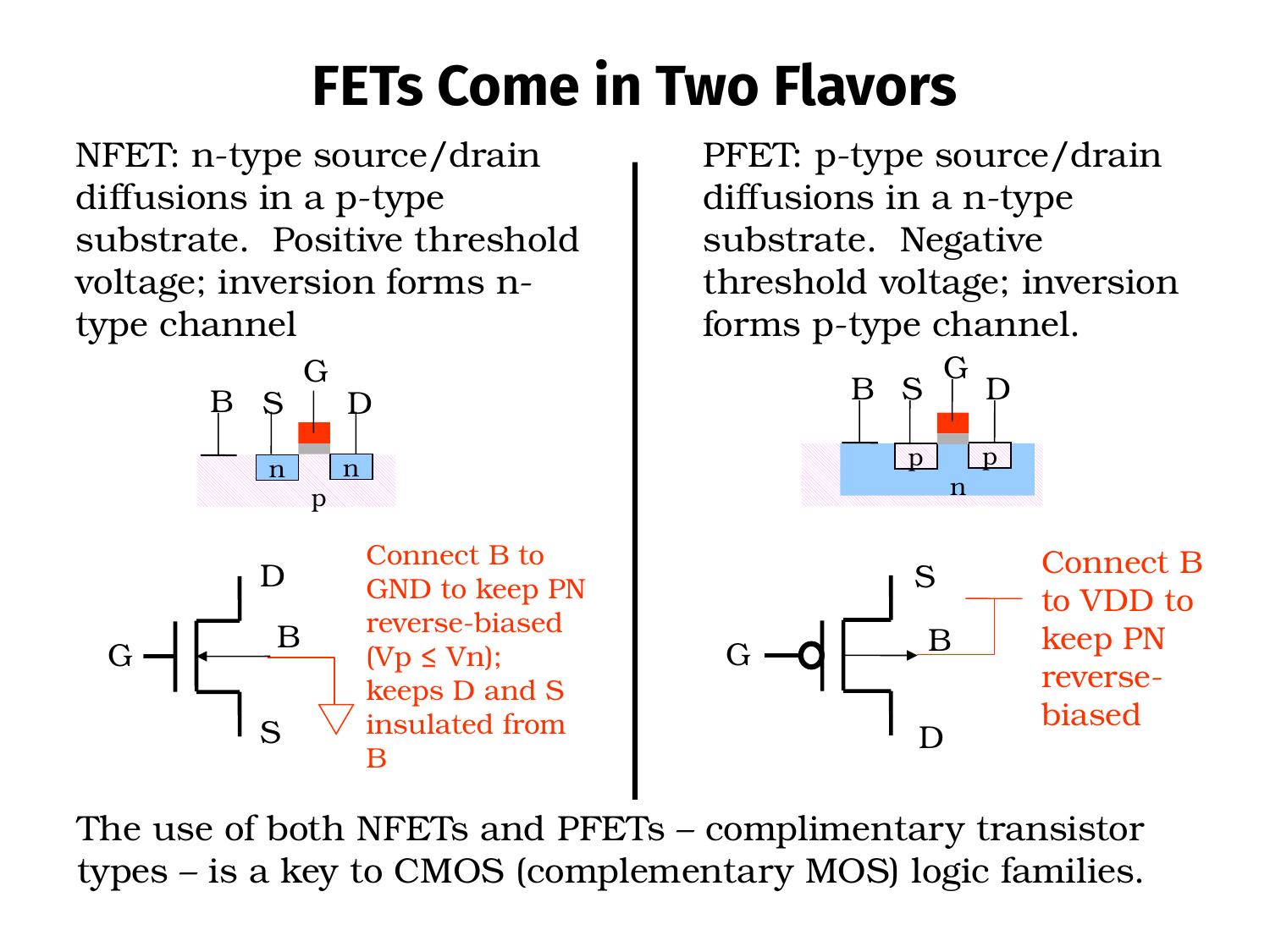

# FETs Come in Two Flavors
NFET: n-type source/drain diffusions in a p-type substrate.  Positive threshold voltage; inversion forms n-type channel
PFET: p-type source/drain diffusions in a n-type substrate.  Negative threshold voltage; inversion forms p-type channel.

G
B
S
D

p

p
n
G
B
S
D

n

n

p
Connect B to GND to keep PN reverse-biased
(Vp ≤ Vn); keeps D and S insulated from B
Connect B to VDD to keep PN reverse-biased
D

B

G

S

S

G

D

B
The use of both NFETs and PFETs – complimentary transistor types – is a key to CMOS (complementary MOS) logic families.